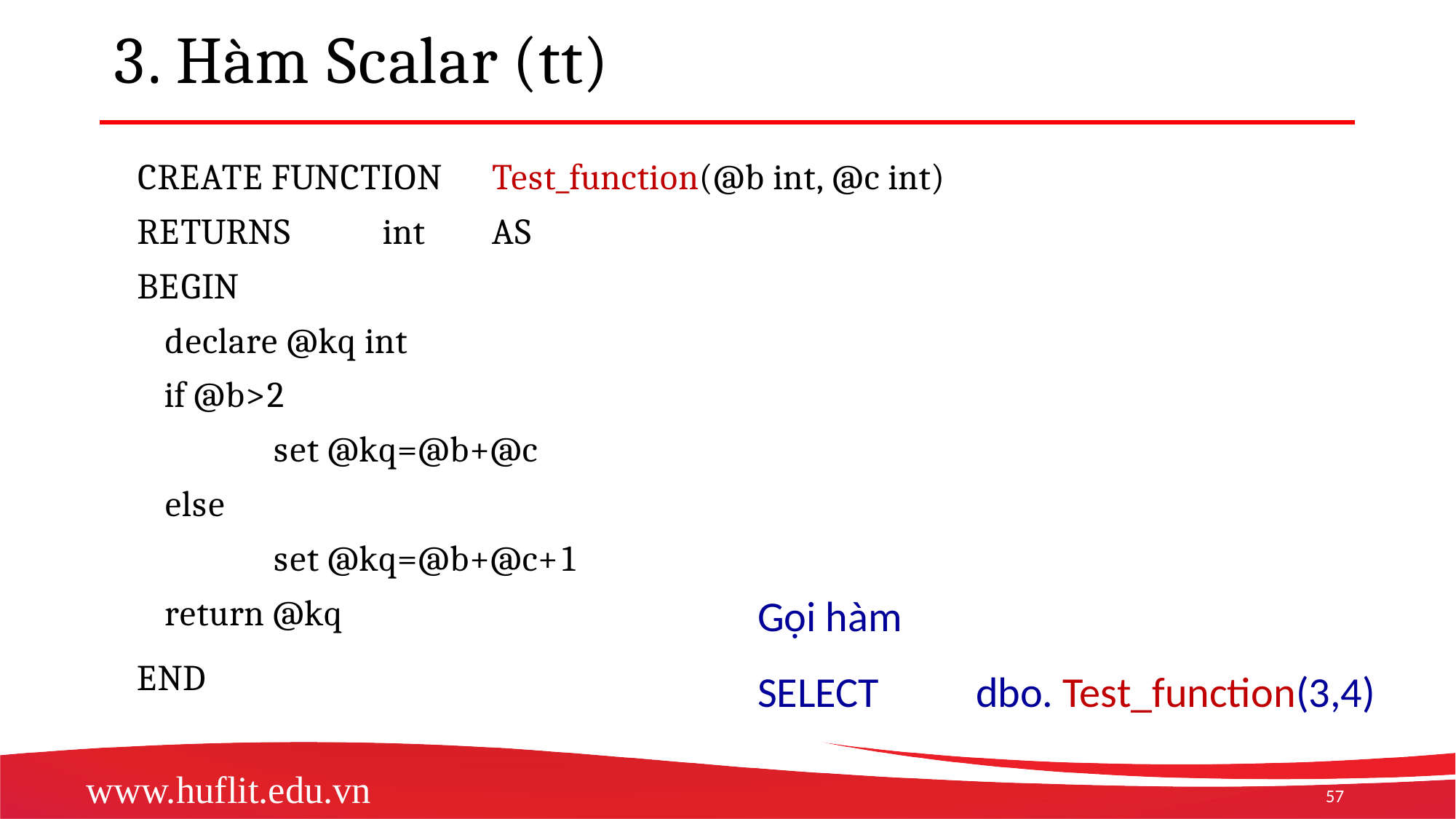

# 3. Hàm Scalar (tt)
CREATE FUNCTION	Test_function(@b int, @c int)
RETURNS 	int 	AS
BEGIN
	declare @kq int
	if @b>2
		set @kq=@b+@c
	else
		set @kq=@b+@c+1
	return @kq
END
Gọi hàm
SELECT 	dbo. Test_function(3,4)
57